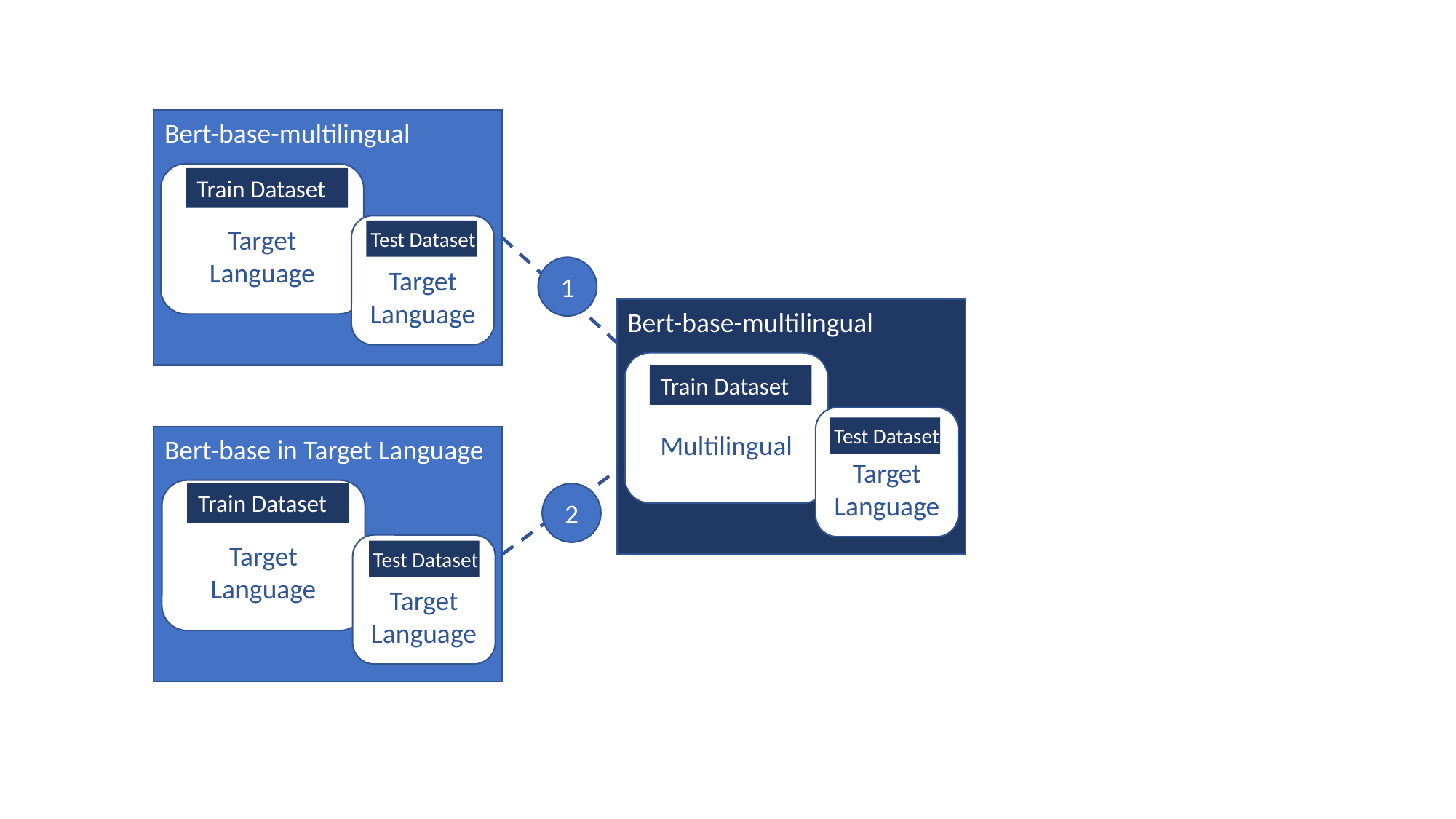

Bert-base-multilingual

Target Language
Train Dataset

Target Language
Test Dataset
Bert-base-multilingual

Multilingual
Train Dataset

Target Language
Test Dataset
Bert-base in Target Language

Target Language
Train Dataset

Target Language
Test Dataset
1
2